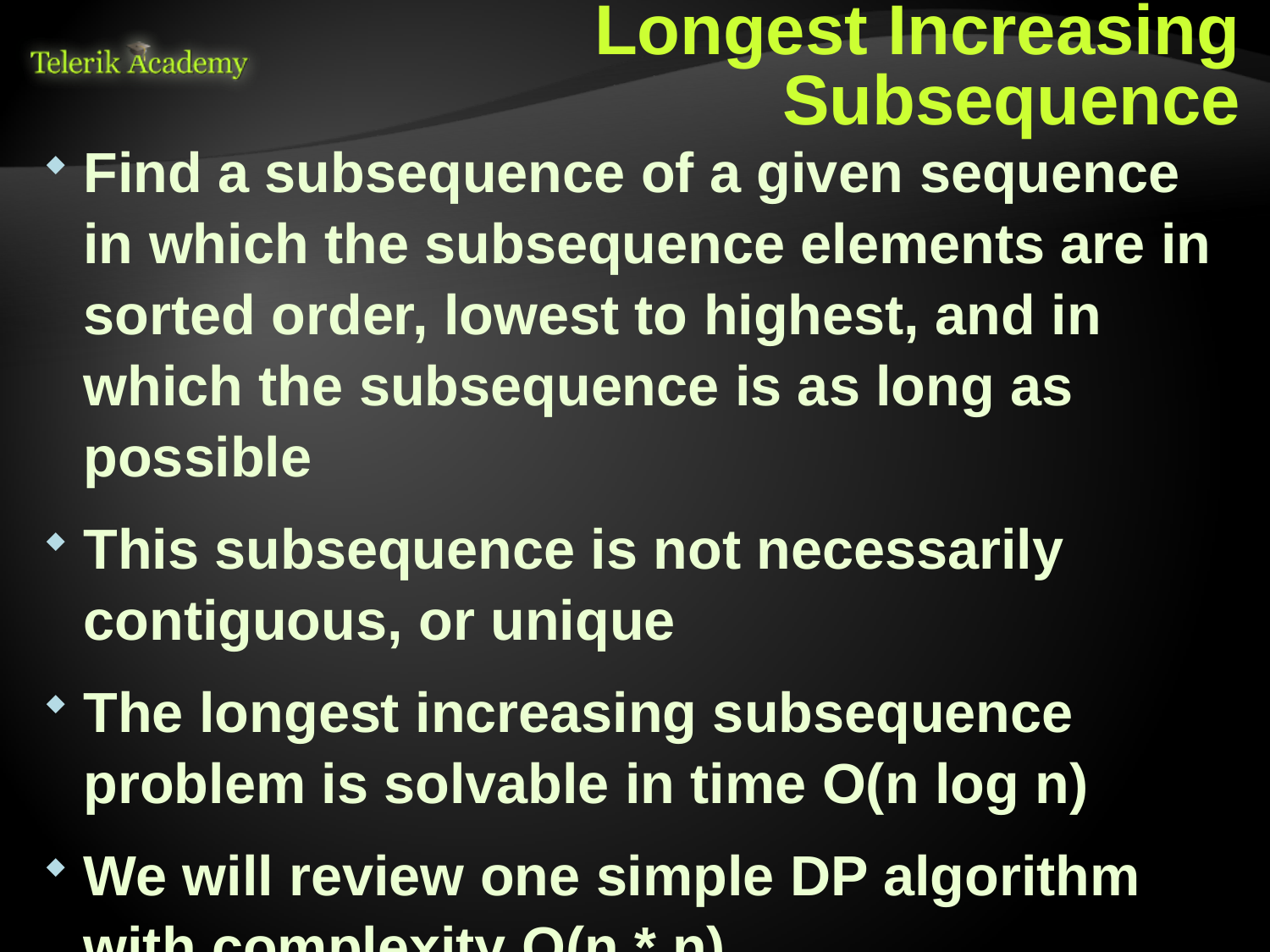

# Longest Increasing Subsequence
Find a subsequence of a given sequence in which the subsequence elements are in sorted order, lowest to highest, and in which the subsequence is as long as possible
This subsequence is not necessarily contiguous, or unique
The longest increasing subsequence problem is solvable in time O(n log n)
We will review one simple DP algorithm with complexity O(n * n)